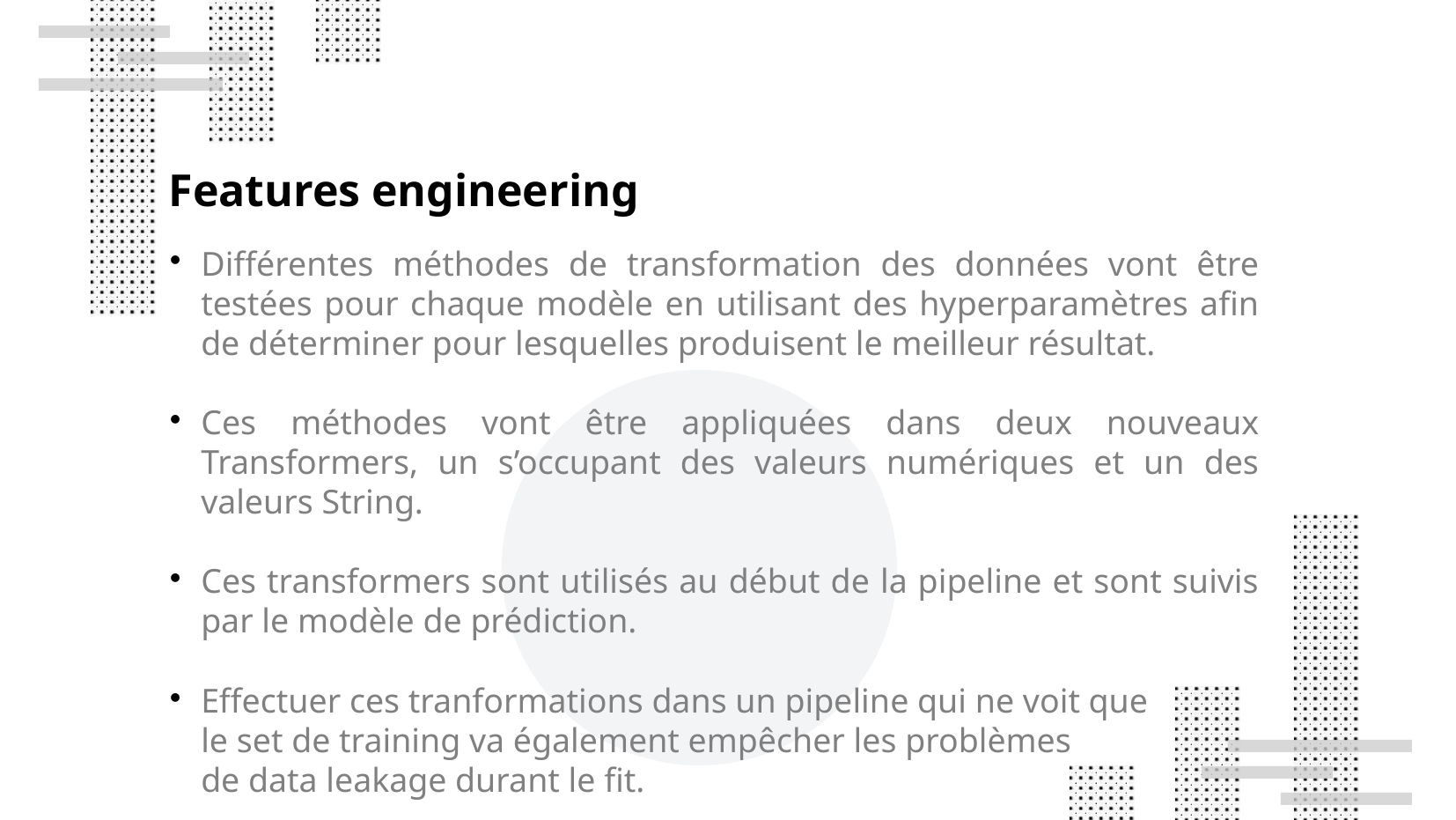

Features engineering
Différentes méthodes de transformation des données vont être testées pour chaque modèle en utilisant des hyperparamètres afin de déterminer pour lesquelles produisent le meilleur résultat.
Ces méthodes vont être appliquées dans deux nouveaux Transformers, un s’occupant des valeurs numériques et un des valeurs String.
Ces transformers sont utilisés au début de la pipeline et sont suivis par le modèle de prédiction.
Effectuer ces tranformations dans un pipeline qui ne voit que
le set de training va également empêcher les problèmes
de data leakage durant le fit.